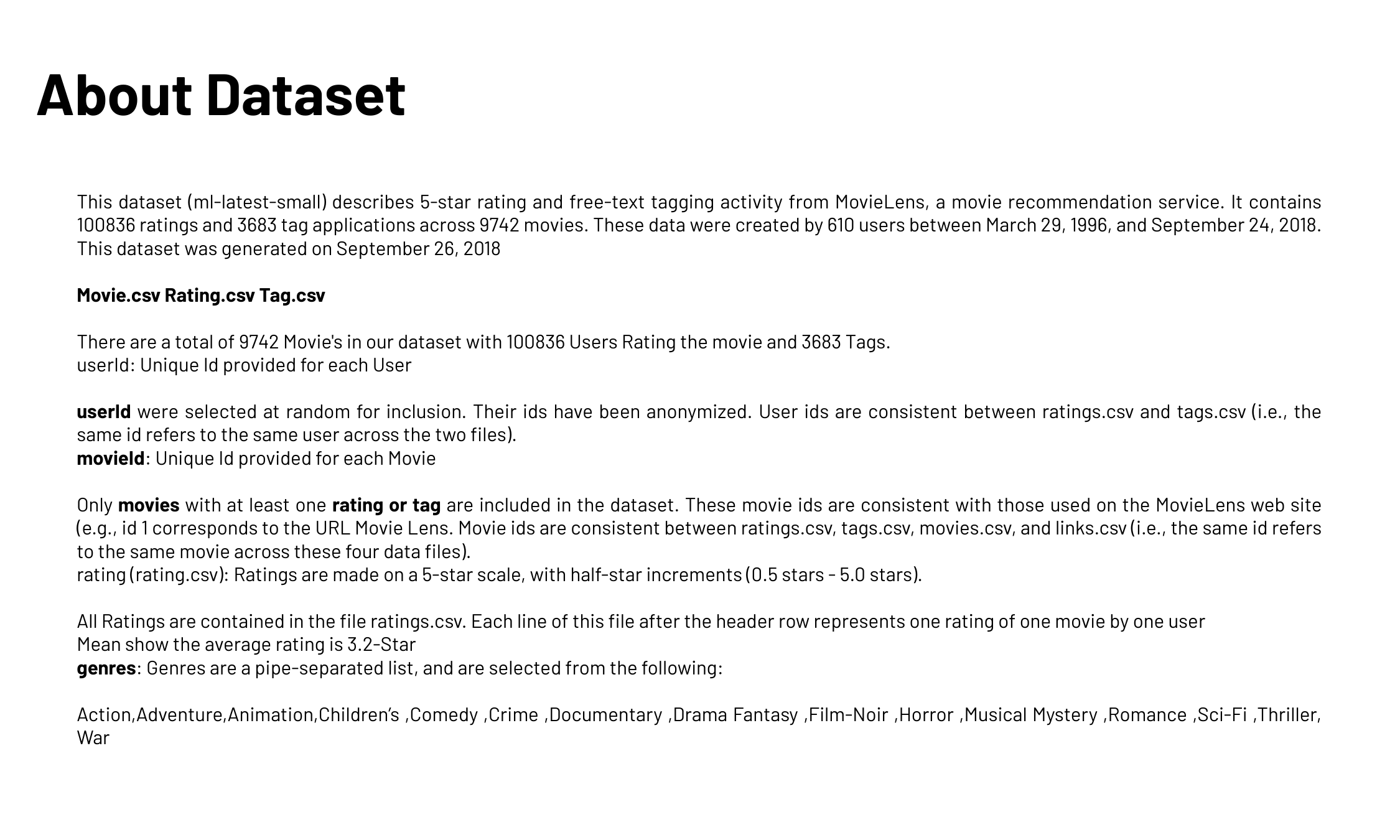

# About Dataset
This dataset (ml-latest-small) describes 5-star rating and free-text tagging activity from MovieLens, a movie recommendation service. It contains 100836 ratings and 3683 tag applications across 9742 movies. These data were created by 610 users between March 29, 1996, and September 24, 2018. This dataset was generated on September 26, 2018

Movie.csv Rating.csv Tag.csv

There are a total of 9742 Movie's in our dataset with 100836 Users Rating the movie and 3683 Tags.
userId: Unique Id provided for each User

userId were selected at random for inclusion. Their ids have been anonymized. User ids are consistent between ratings.csv and tags.csv (i.e., the same id refers to the same user across the two files).
movieId: Unique Id provided for each Movie

Only movies with at least one rating or tag are included in the dataset. These movie ids are consistent with those used on the MovieLens web site (e.g., id 1 corresponds to the URL Movie Lens. Movie ids are consistent between ratings.csv, tags.csv, movies.csv, and links.csv (i.e., the same id refers to the same movie across these four data files).
rating (rating.csv): Ratings are made on a 5-star scale, with half-star increments (0.5 stars - 5.0 stars).

All Ratings are contained in the file ratings.csv. Each line of this file after the header row represents one rating of one movie by one user
Mean show the average rating is 3.2-Star
genres: Genres are a pipe-separated list, and are selected from the following:

Action,Adventure,Animation,Children’s ,Comedy ,Crime ,Documentary ,Drama Fantasy ,Film-Noir ,Horror ,Musical Mystery ,Romance ,Sci-Fi ,Thriller, War